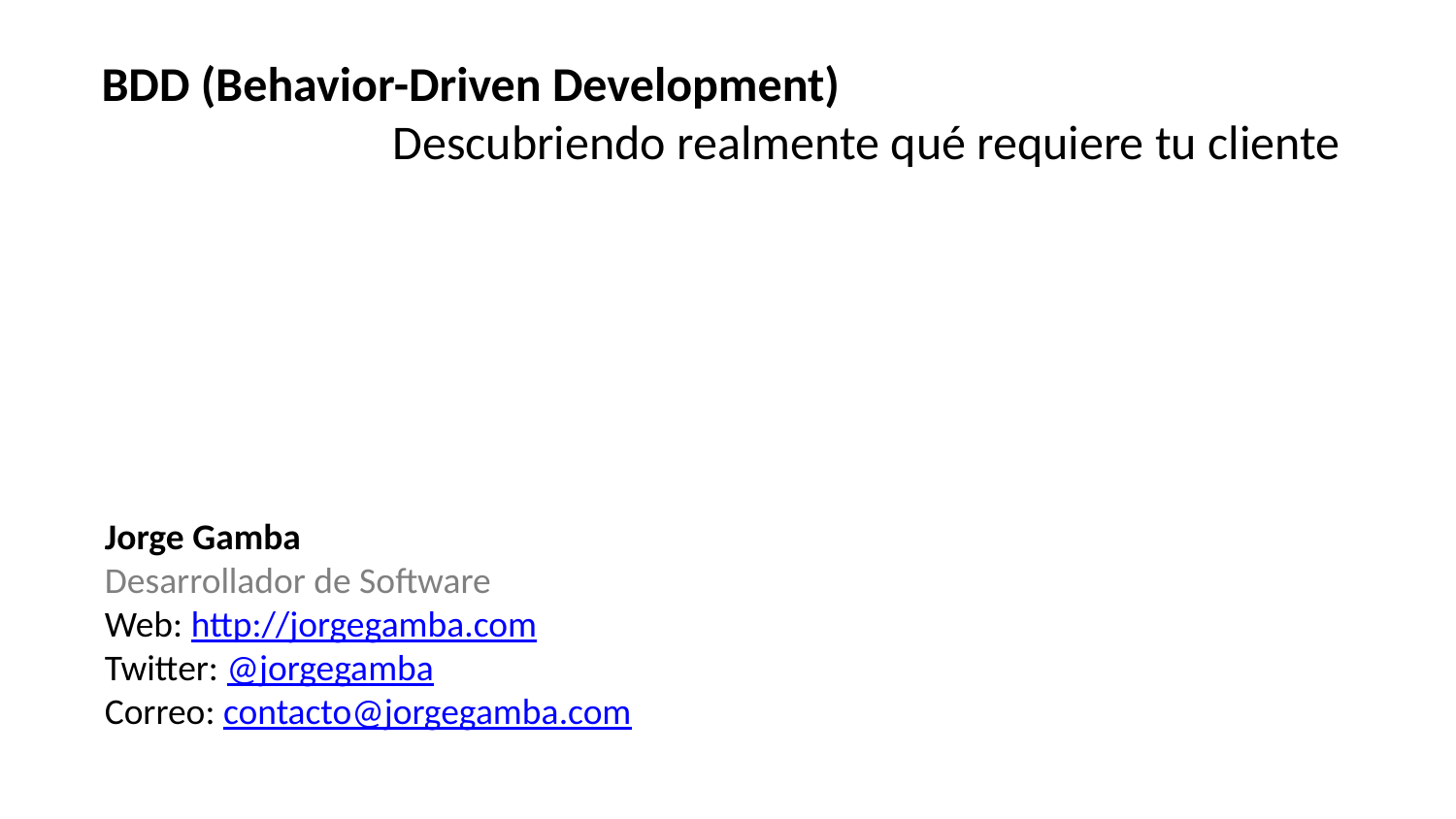

BDD (Behavior-Driven Development)
		Descubriendo realmente qué requiere tu cliente
Jorge Gamba
Desarrollador de Software
Web: http://jorgegamba.com
Twitter: @jorgegamba
Correo: contacto@jorgegamba.com